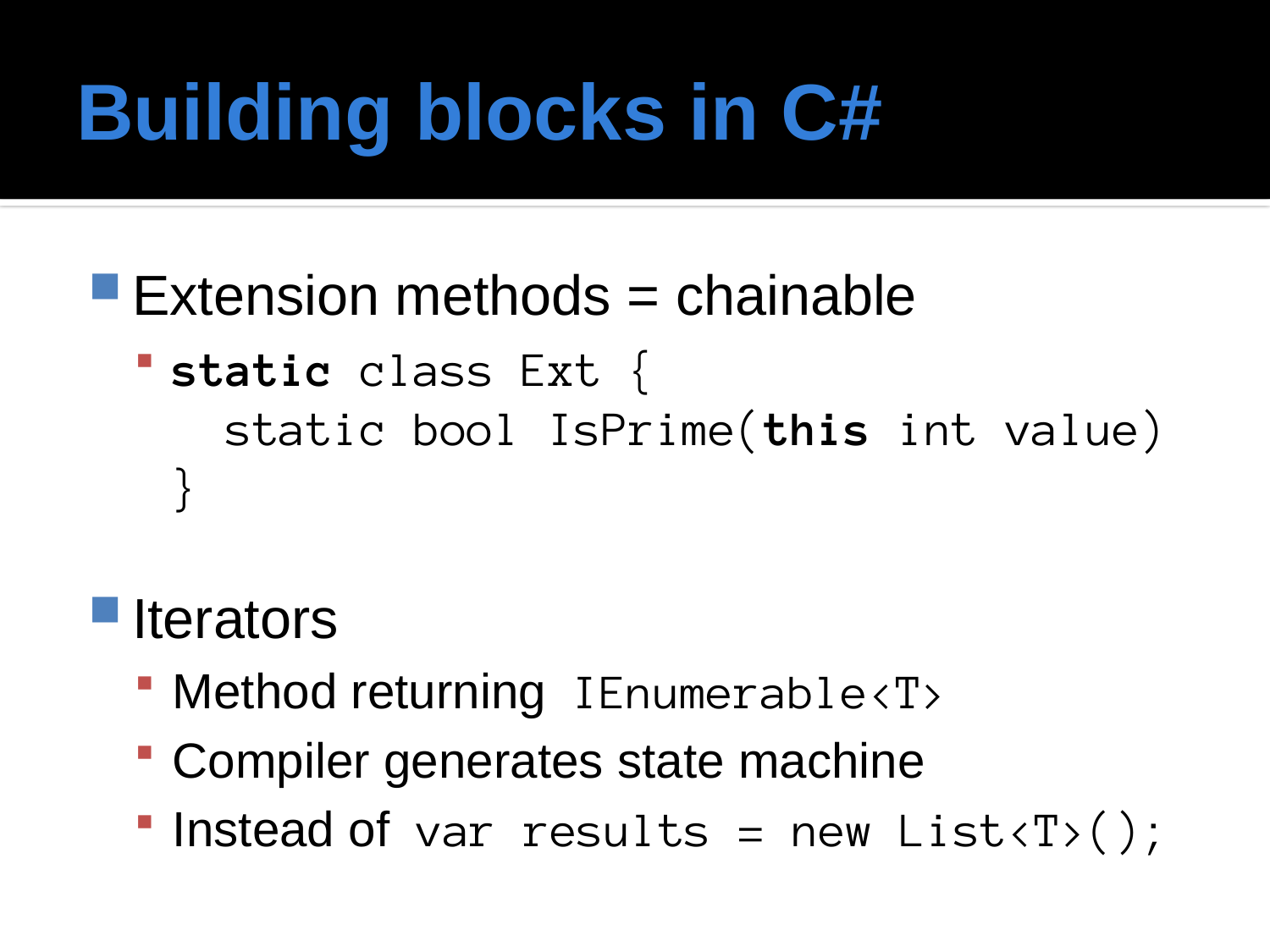

# Building blocks in C#
Extension methods = chainable
static class Ext {
  static bool IsPrime(this int value)
}

Iterators
Method returning IEnumerable<T>
Compiler generates state machine
Instead of var results = new List<T>();